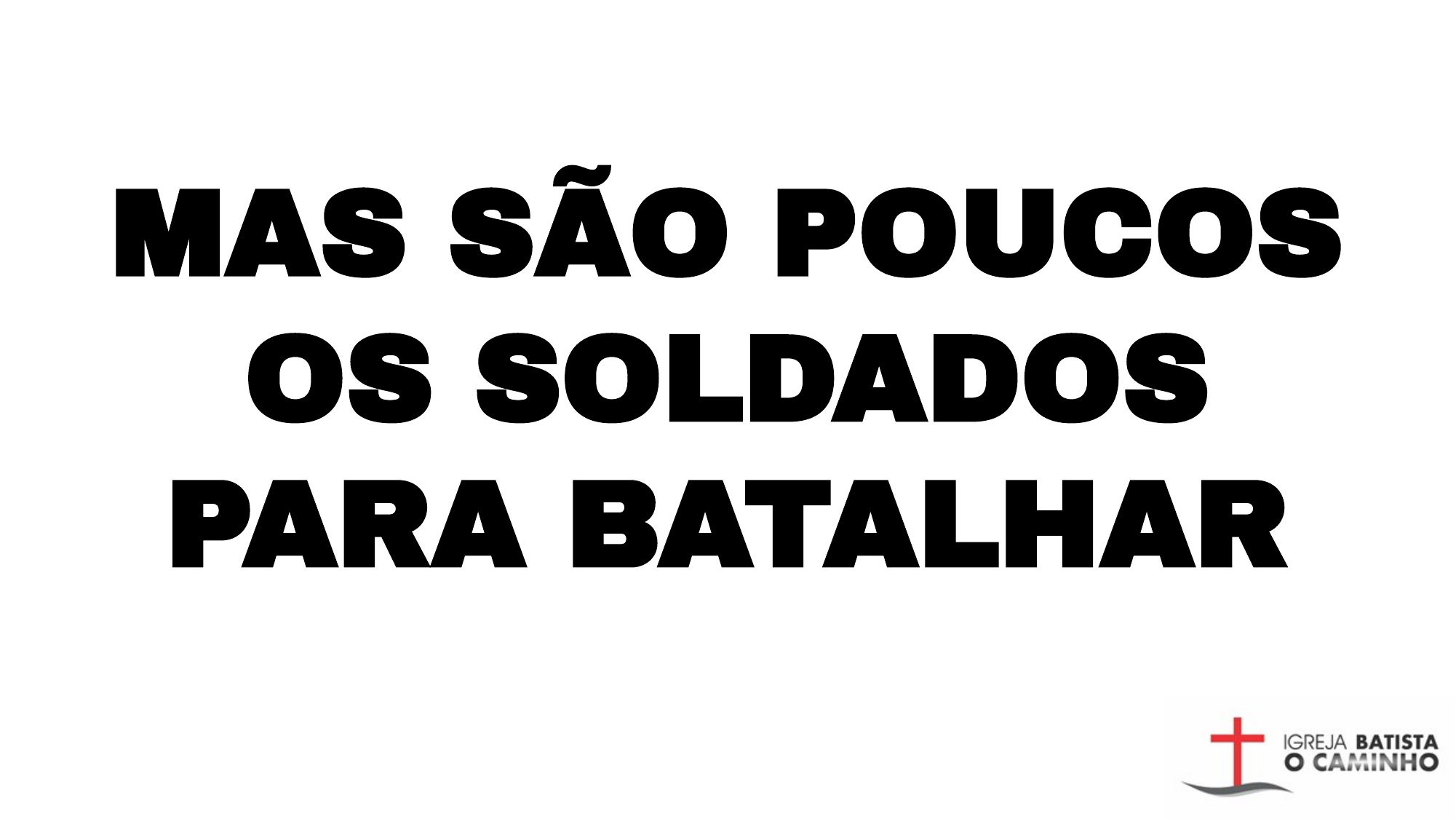

# Mas são poucos os soldados para batalhar